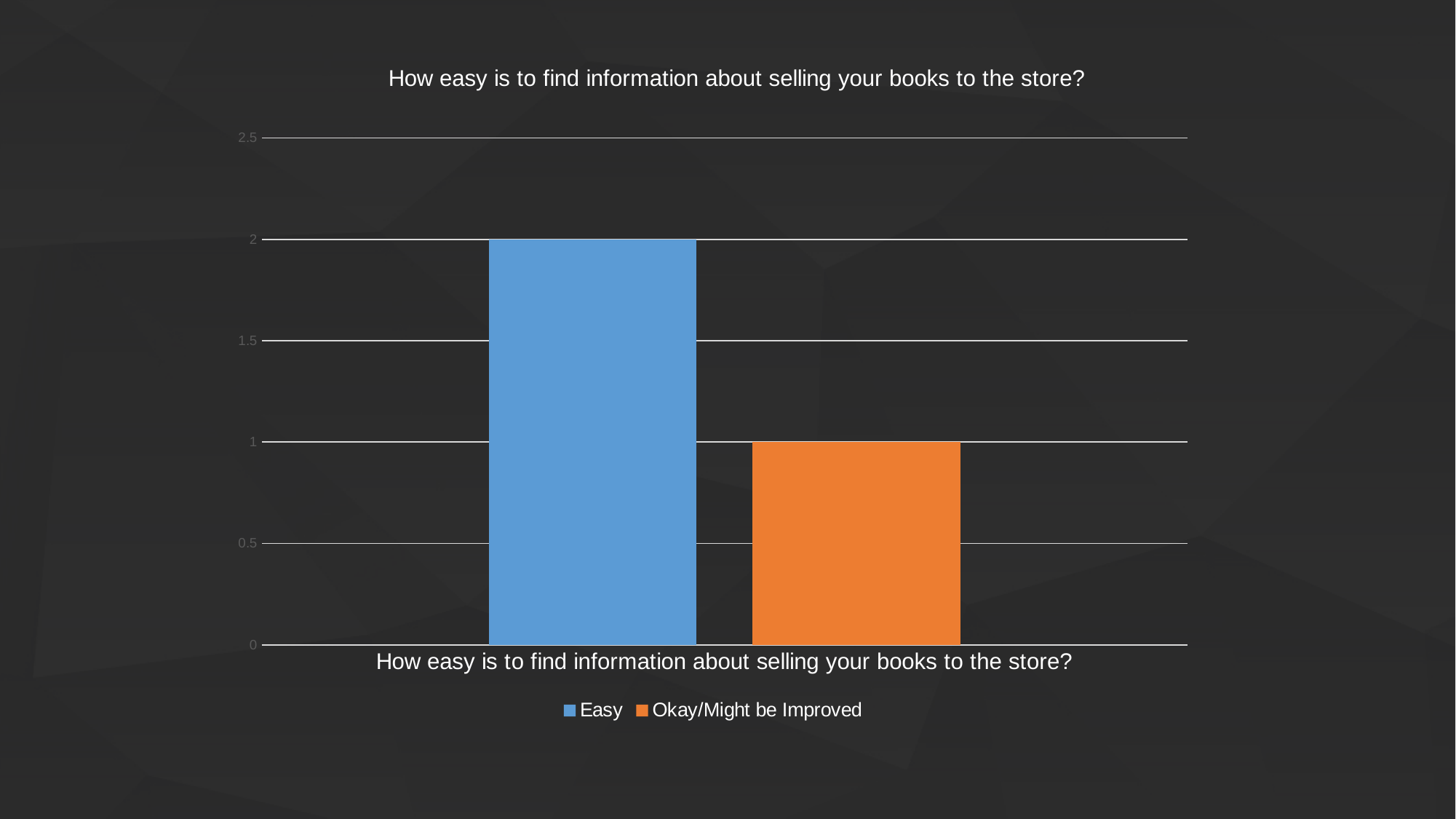

### Chart: How easy is to find information about selling your books to the store?

| Category | Easy | Okay/Might be Improved |
|---|---|---|
| How easy is to find information about selling your books to the store? | 2.0 | 1.0 |